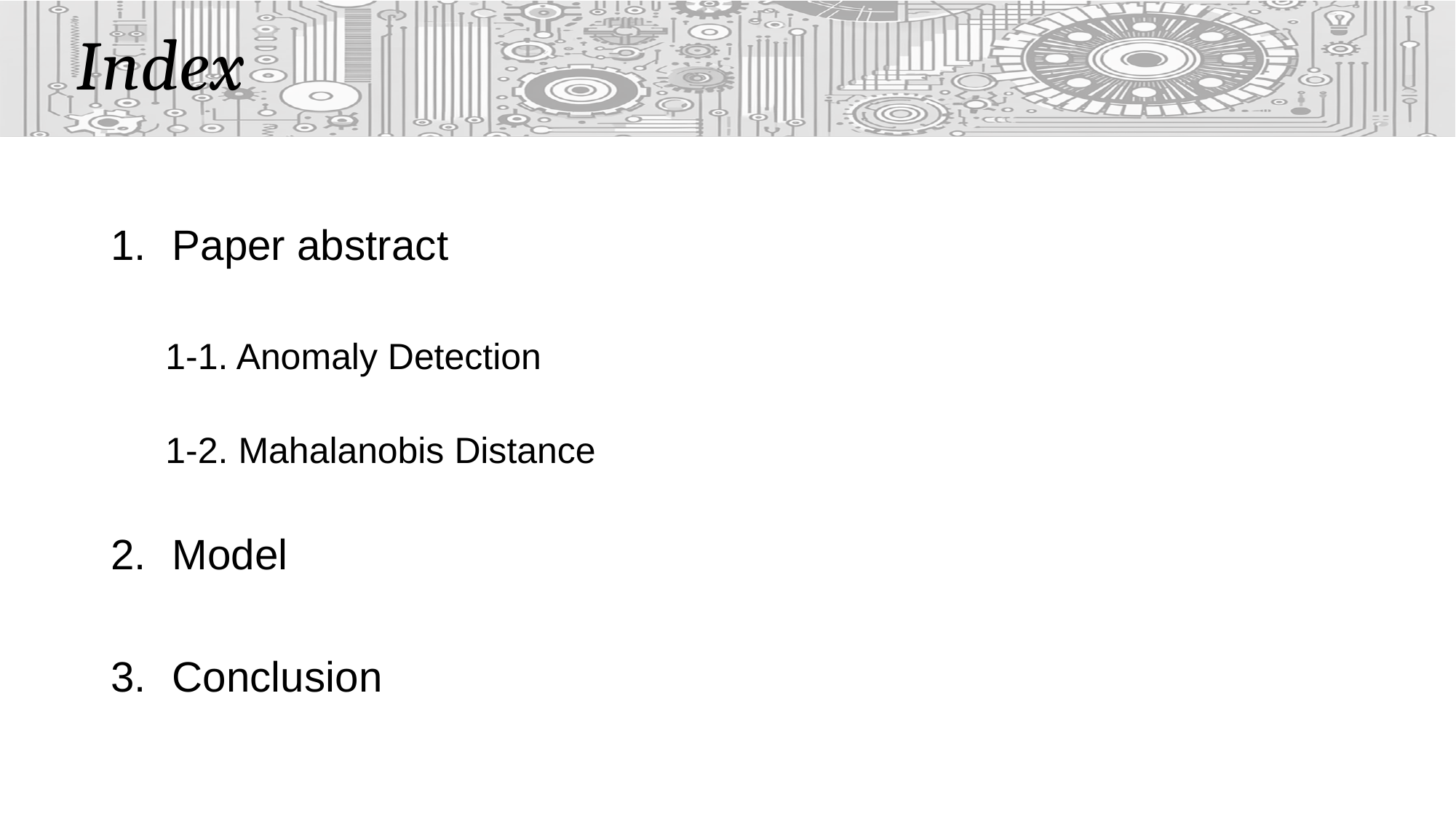

# Index

Paper abstract

1-1. Anomaly Detection

1-2. Mahalanobis Distance

Model

Conclusion